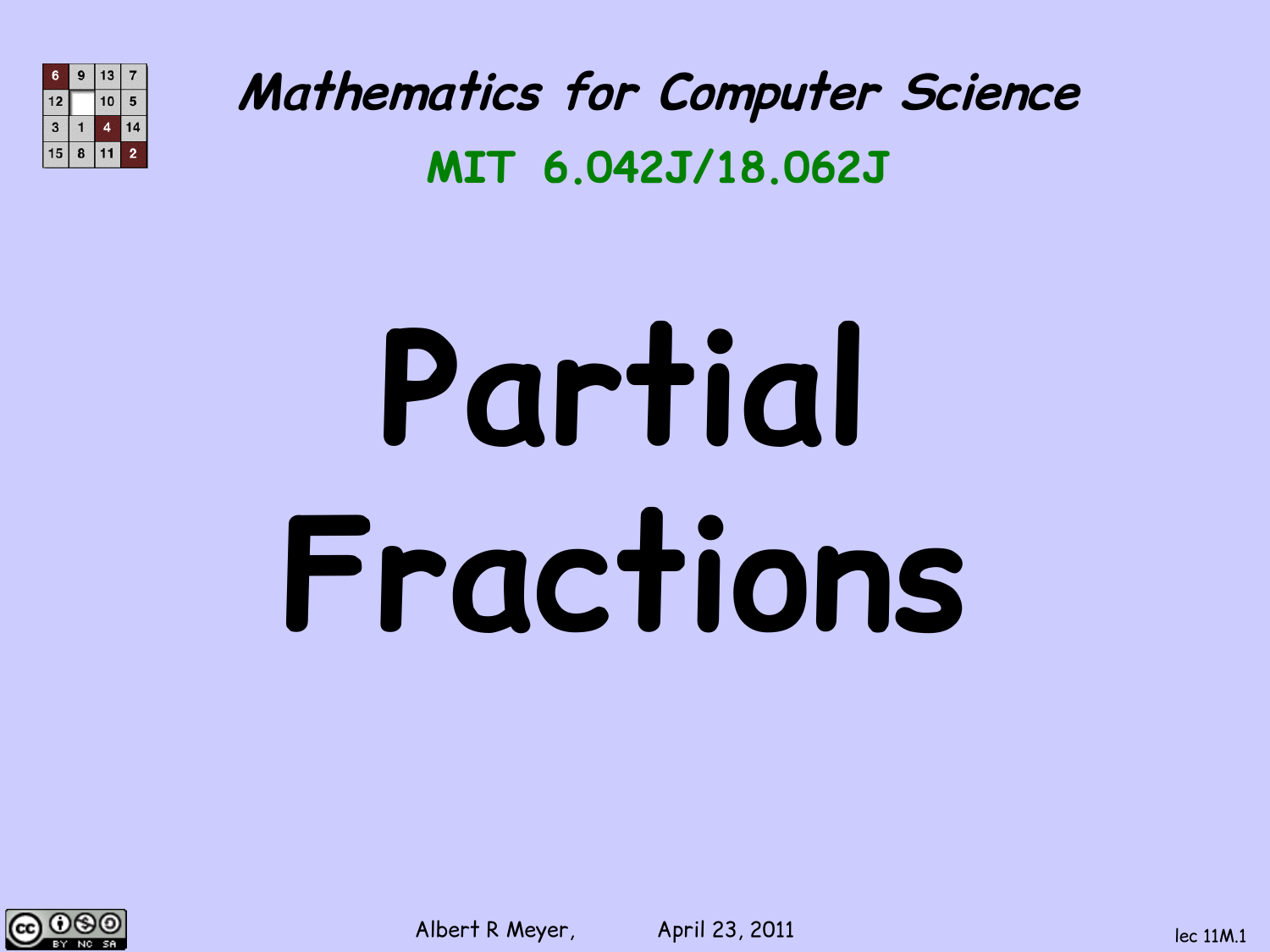

Mathematics for Computer Science
MIT 6.042J/18.062J
Partial Fractions
lec 11M.1